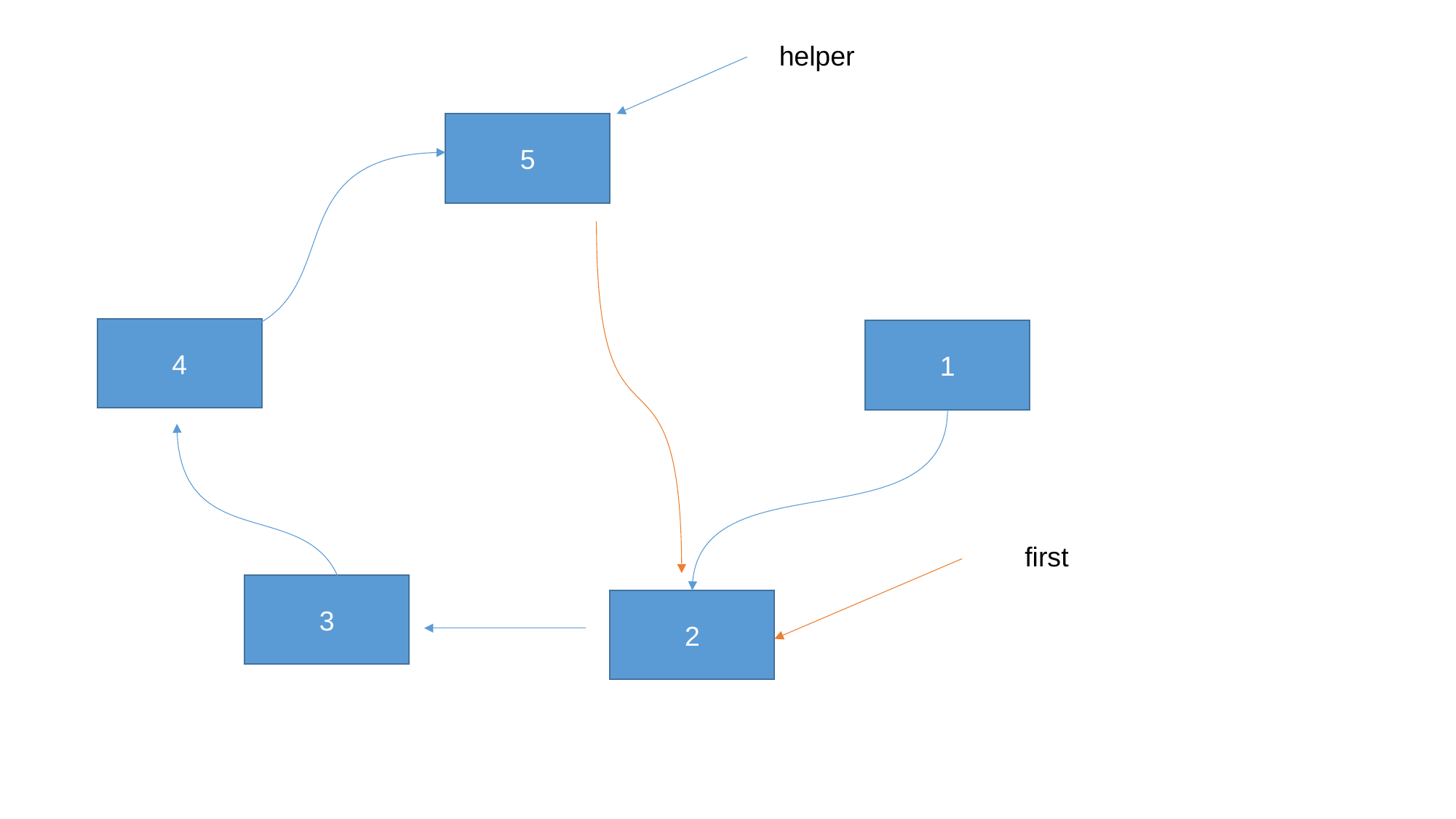

helper
5
4
1
first
3
2